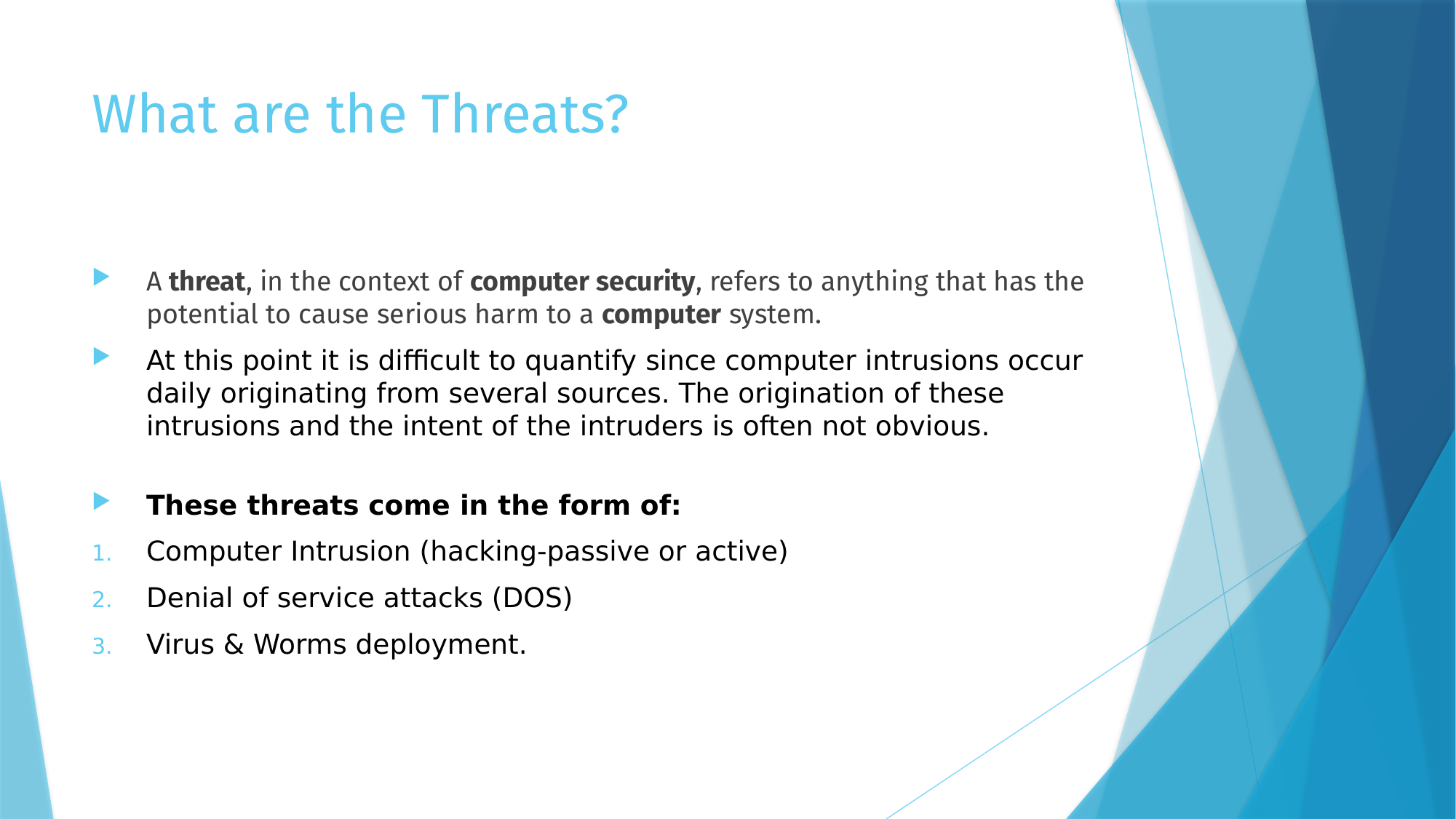

# What are the Threats?
A threat, in the context of computer security, refers to anything that has the potential to cause serious harm to a computer system.
At this point it is difficult to quantify since computer intrusions occur daily originating from several sources. The origination of these intrusions and the intent of the intruders is often not obvious.
These threats come in the form of:
Computer Intrusion (hacking-passive or active)
Denial of service attacks (DOS)
Virus & Worms deployment.